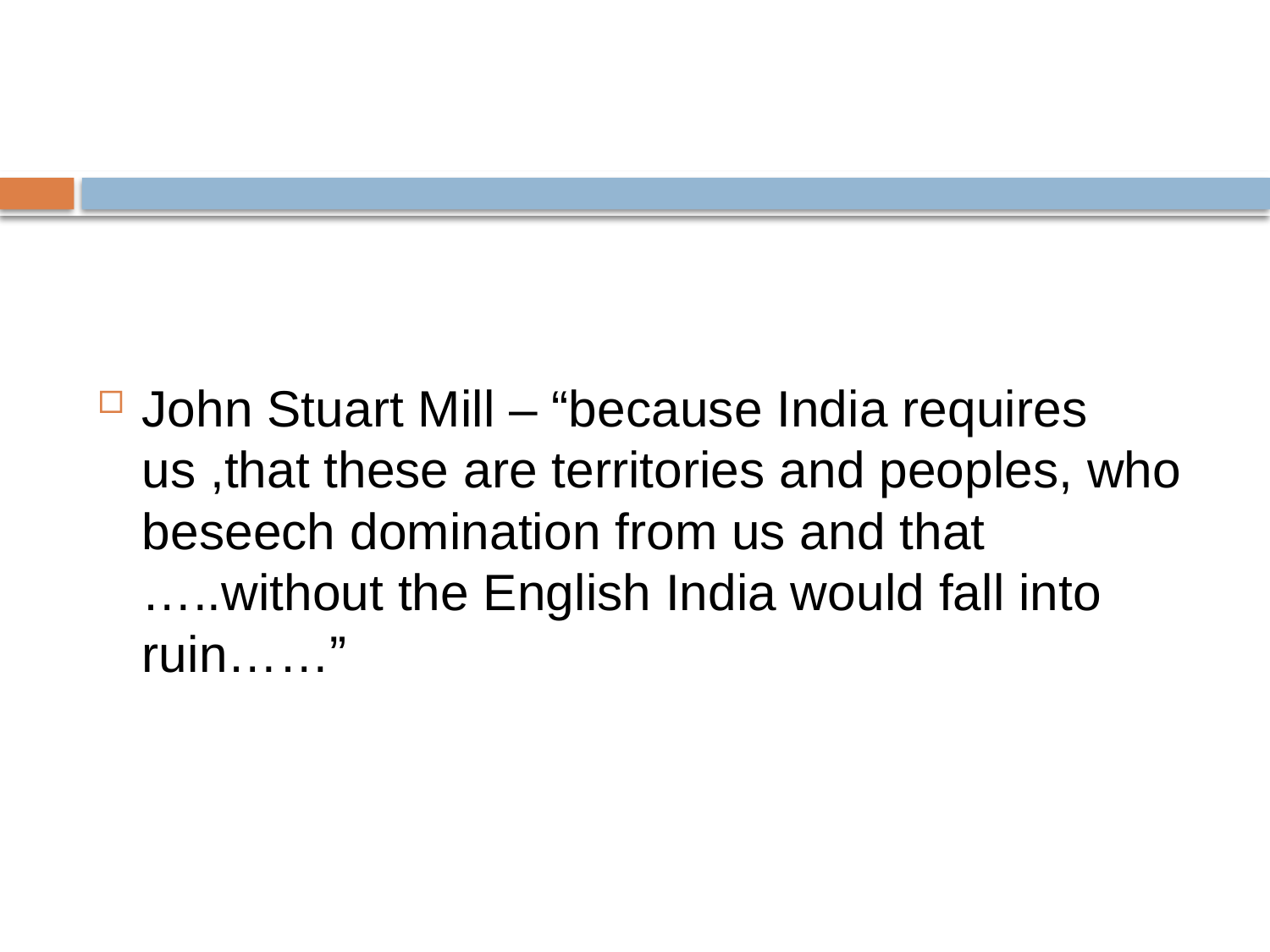

#

John Stuart Mill – “because India requires us ,that these are territories and peoples, who beseech domination from us and that …..without the English India would fall into ruin……”